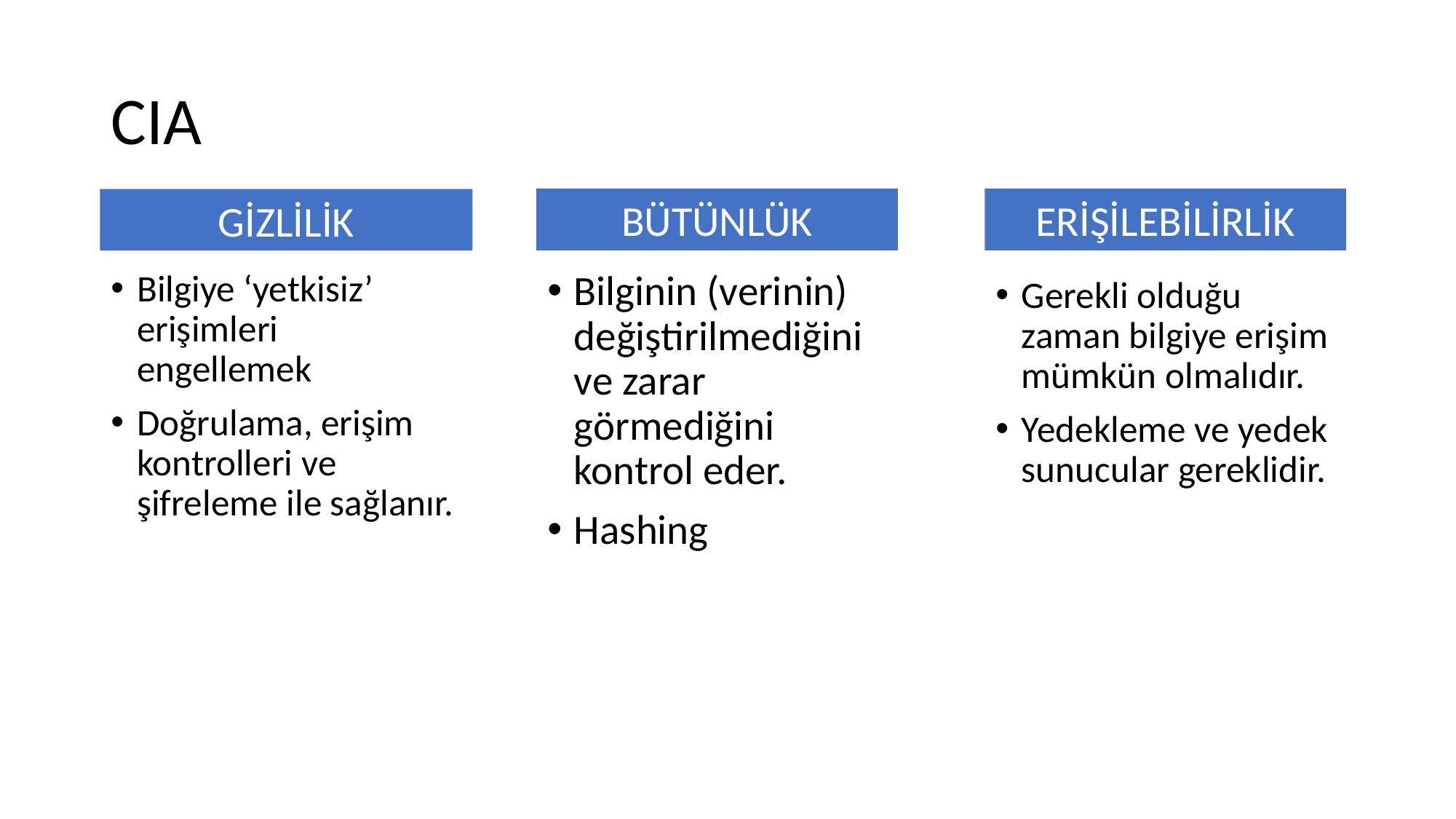

# CIA
BÜTÜNLÜK
ERİŞİLEBİLİRLİK
GİZLİLİK
Bilgiye ‘yetkisiz’ erişimleri engellemek
Doğrulama, erişim kontrolleri ve şifreleme ile sağlanır.
Bilginin (verinin) değiştirilmediğini ve zarar görmediğini kontrol eder.
Hashing
Gerekli olduğu zaman bilgiye erişim mümkün olmalıdır.
Yedekleme ve yedek sunucular gereklidir.